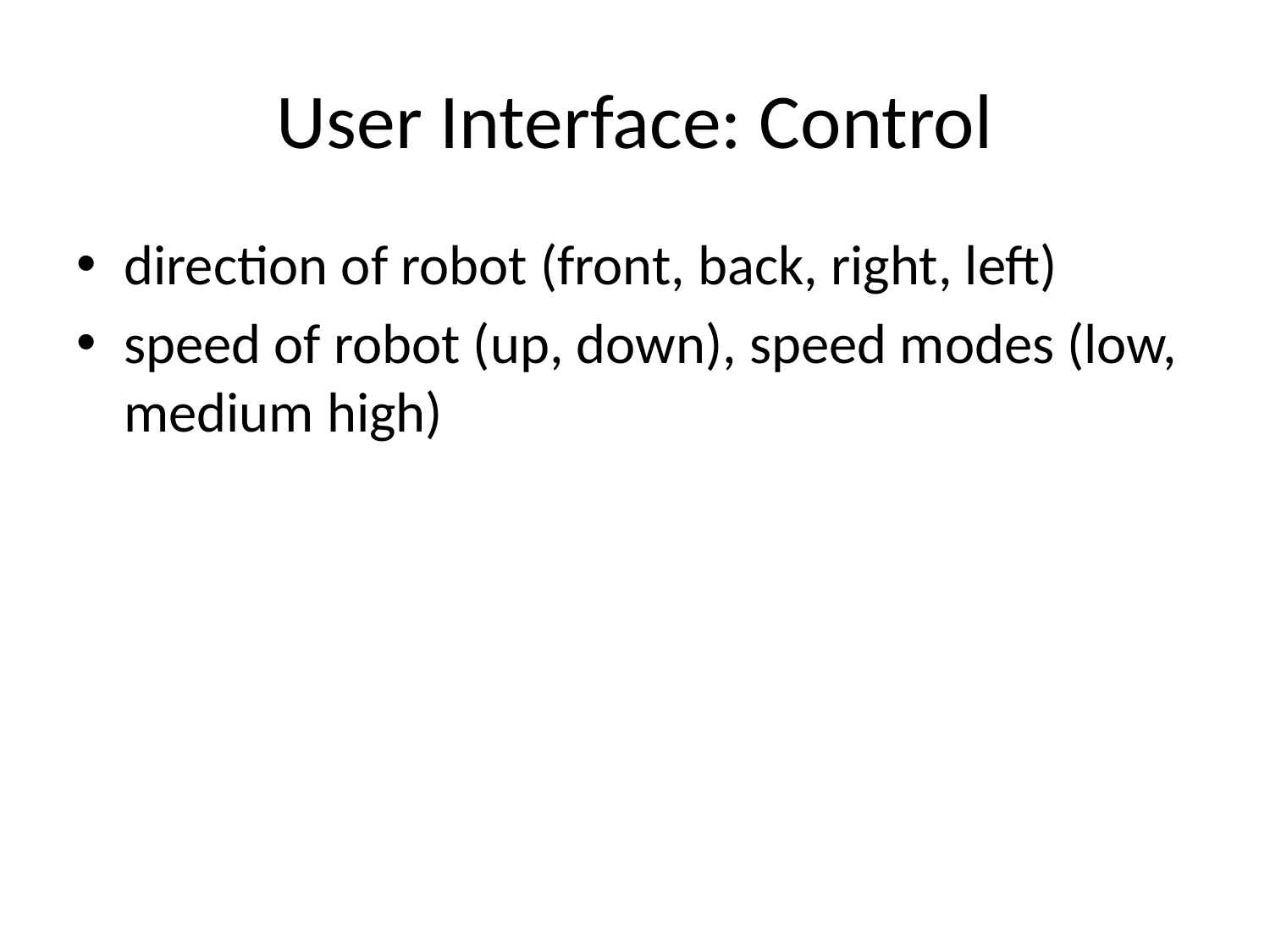

# User Interface: Control
direction of robot (front, back, right, left)
speed of robot (up, down), speed modes (low, medium high)